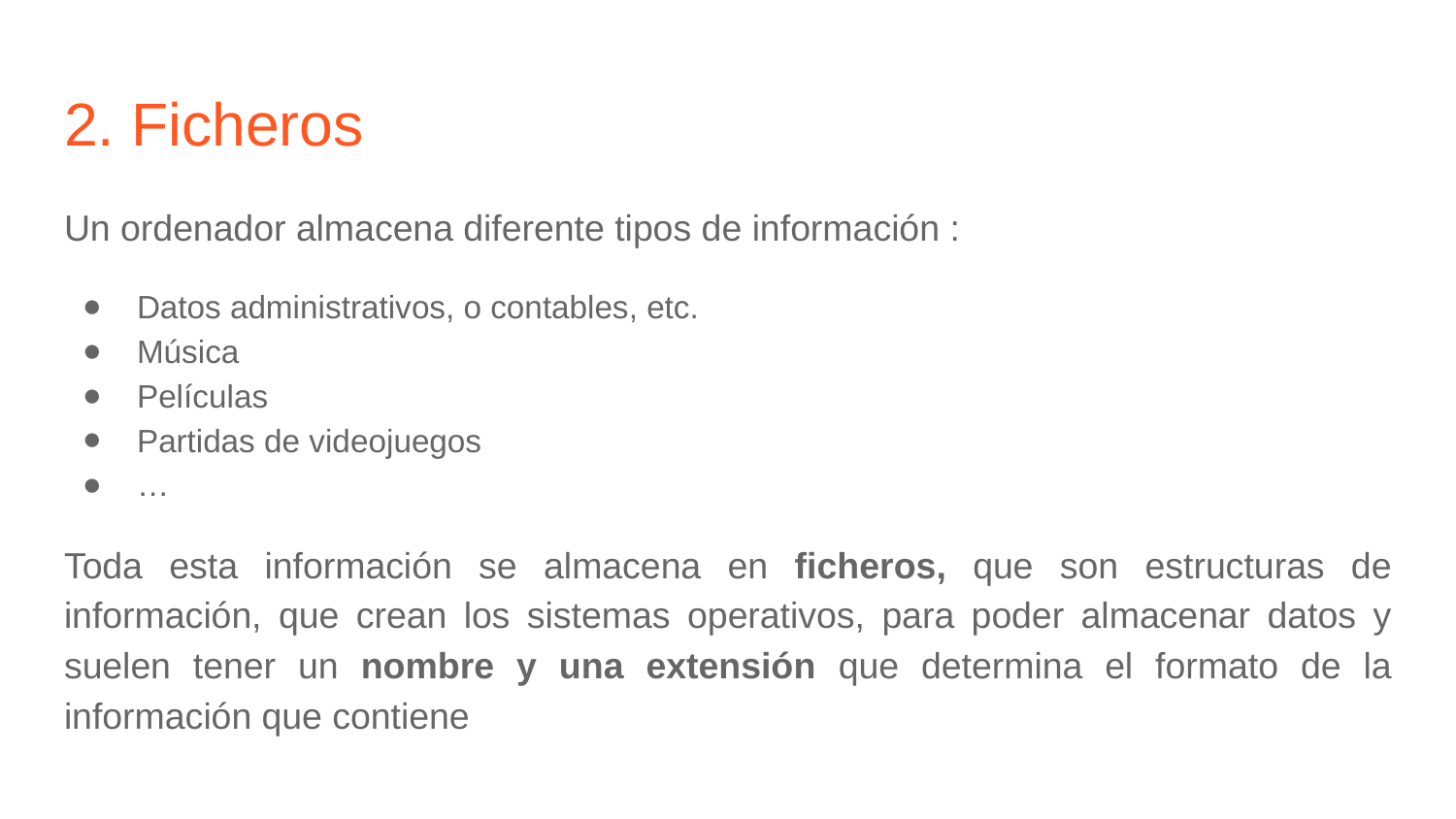

# 2. Ficheros
Un ordenador almacena diferente tipos de información :
Datos administrativos, o contables, etc.
Música
Películas
Partidas de videojuegos
…
Toda esta información se almacena en ficheros, que son estructuras de información, que crean los sistemas operativos, para poder almacenar datos y suelen tener un nombre y una extensión que determina el formato de la información que contiene